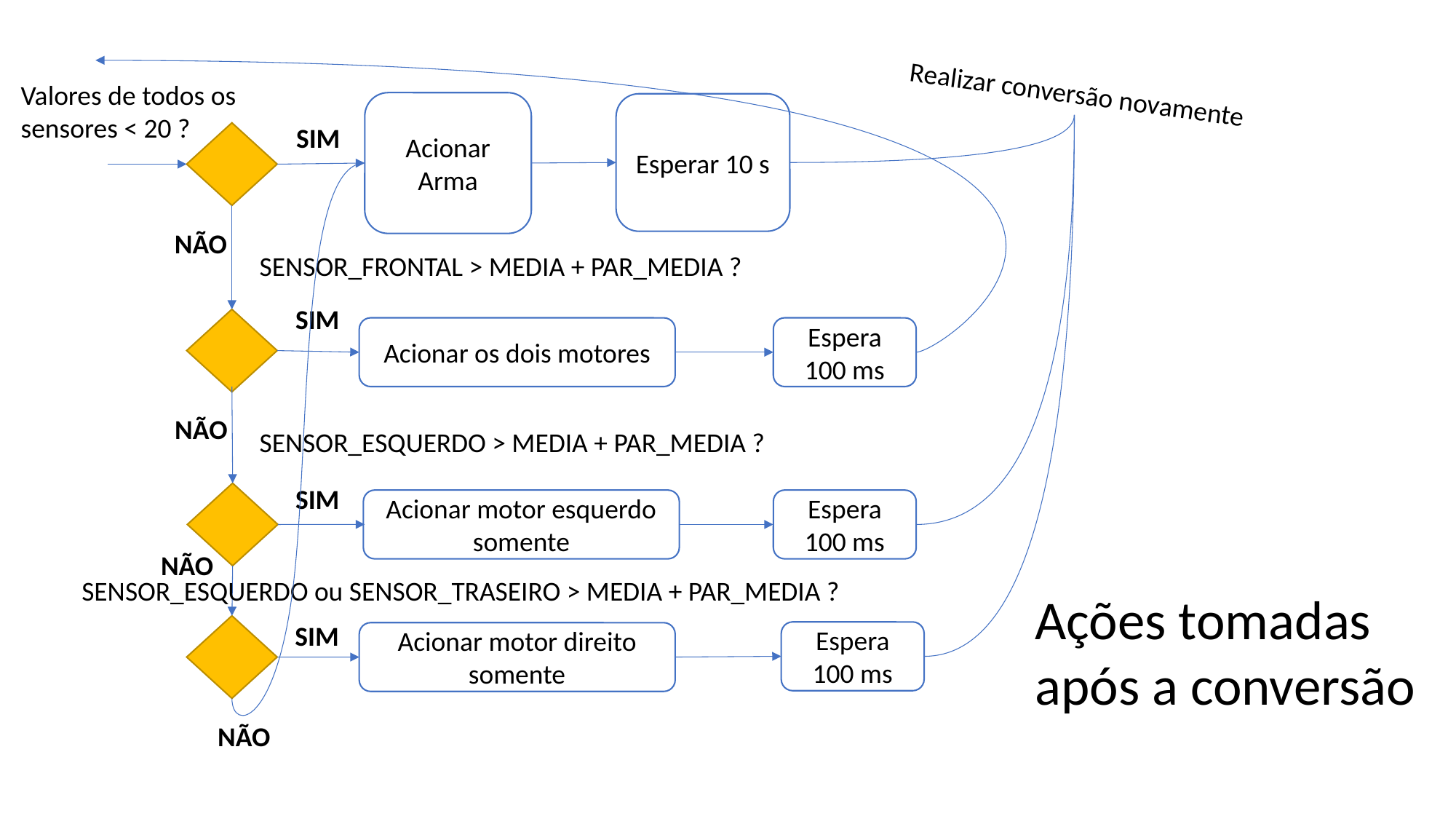

Realizar conversão novamente
Valores de todos os sensores < 20 ?
Acionar Arma
Esperar 10 s
SIM

NÃO
SENSOR_FRONTAL > MEDIA + PAR_MEDIA ?
SIM

Acionar os dois motores
Espera 100 ms
NÃO
SENSOR_ESQUERDO > MEDIA + PAR_MEDIA ?
SIM

Acionar motor esquerdo somente
Espera 100 ms
NÃO
SENSOR_ESQUERDO ou SENSOR_TRASEIRO > MEDIA + PAR_MEDIA ?
Ações tomadas após a conversão
SIM

Espera 100 ms
Acionar motor direito somente
NÃO